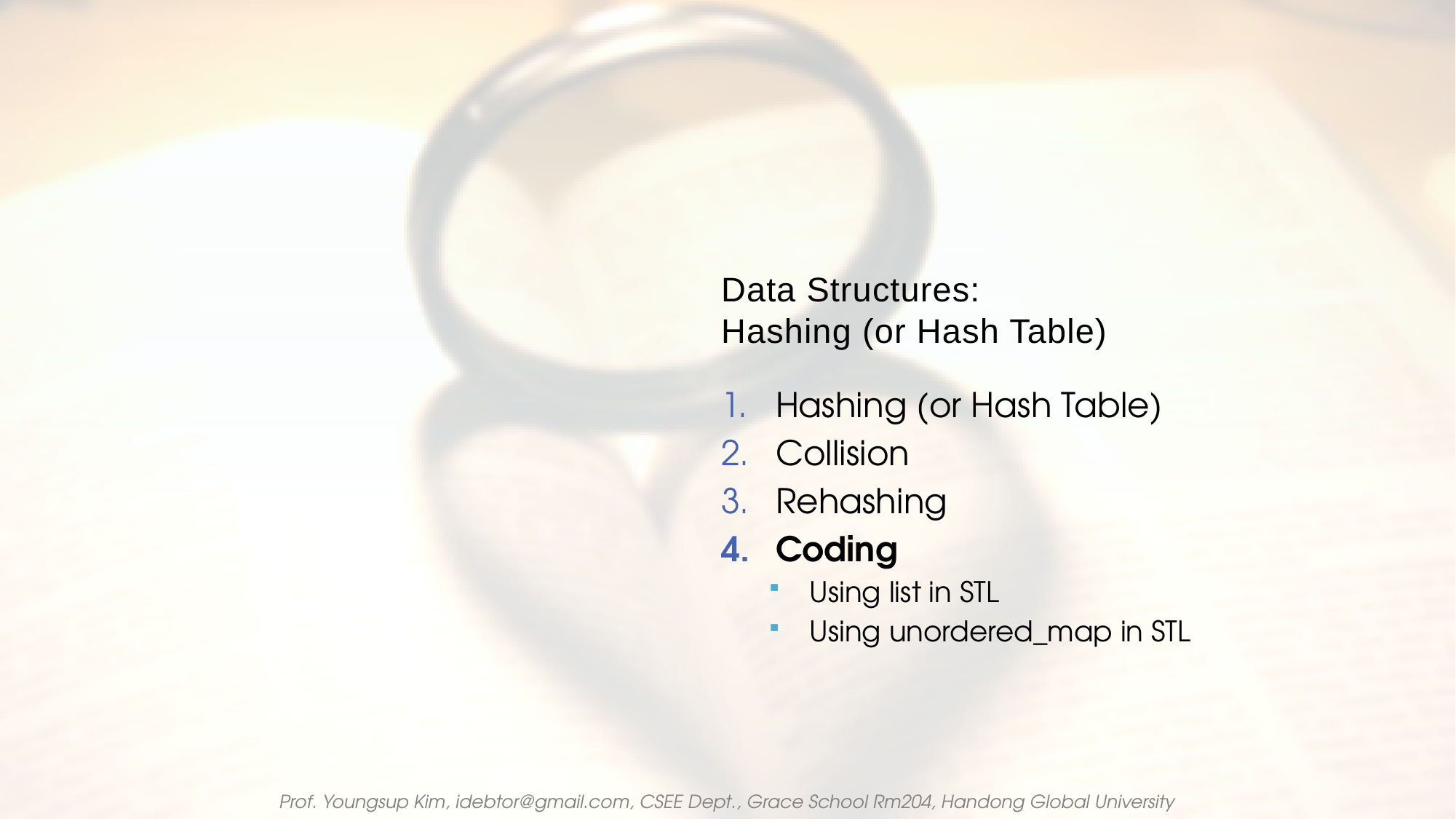

# Data Structures: Hashing (or Hash Table)
Hashing (or Hash Table)
Collision
Rehashing
Coding
Using list in STL
Using unordered_map in STL